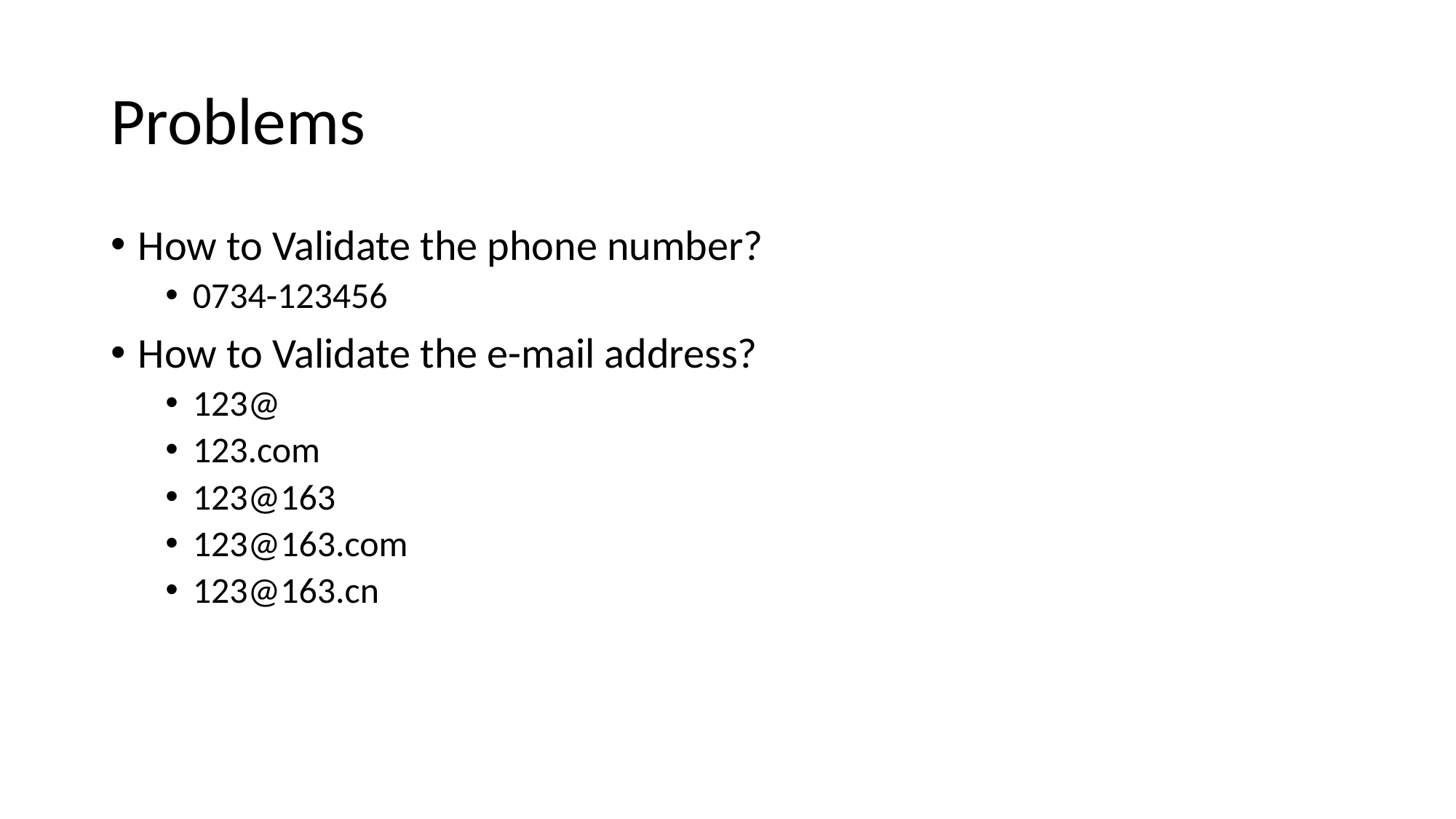

# Problems
How to Validate the phone number?
0734-123456
How to Validate the e-mail address?
123@
123.com
123@163
123@163.com
123@163.cn